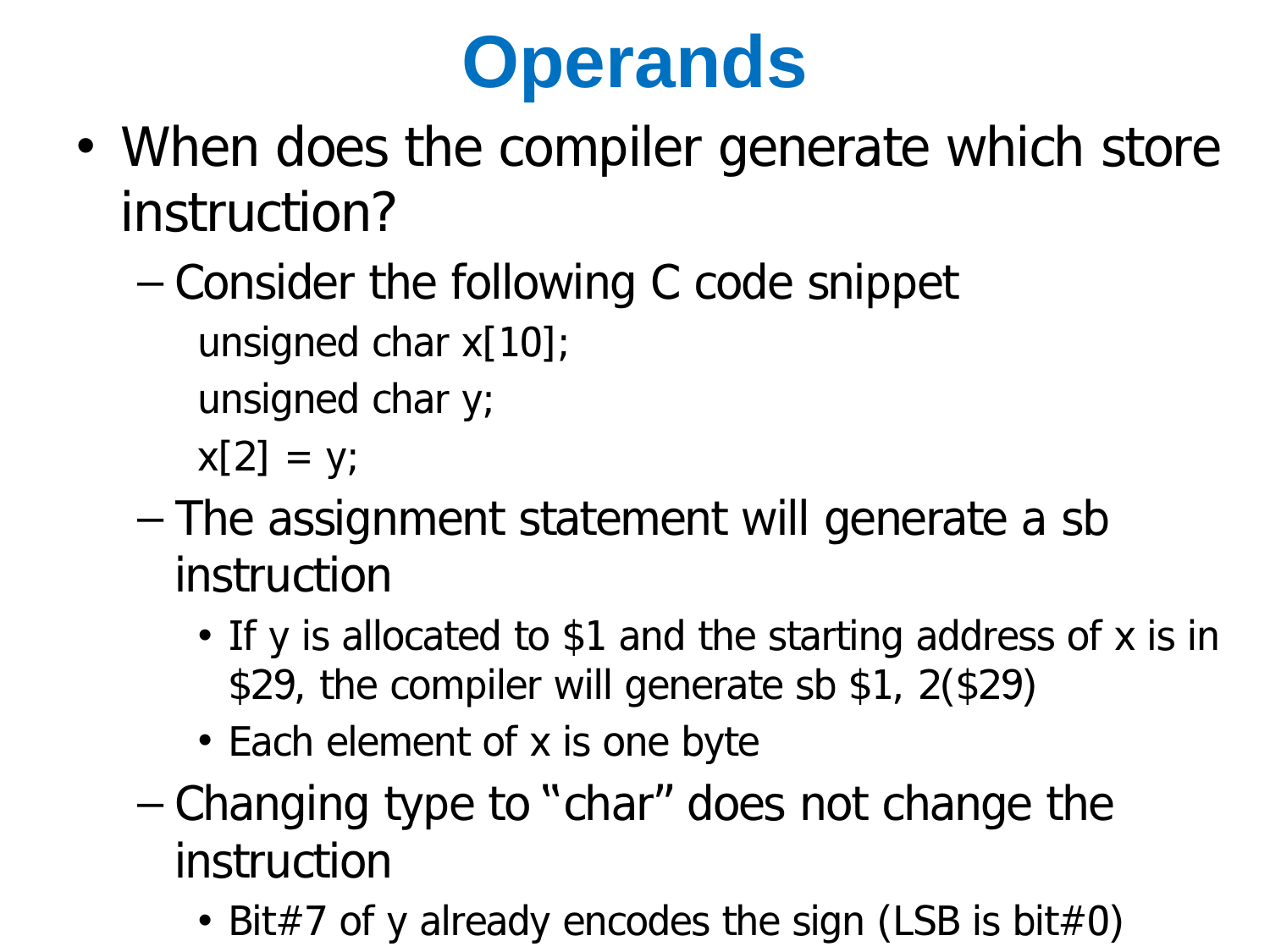

# Operands
When does the compiler generate which store instruction?
Consider the following C code snippet
unsigned char x[10];
unsigned char y;
x[2] = y;
The assignment statement will generate a sb instruction
If y is allocated to $1 and the starting address of x is in $29, the compiler will generate sb $1, 2($29)
Each element of x is one byte
Changing type to “char” does not change the instruction
Bit#7 of y already encodes the sign (LSB is bit#0)